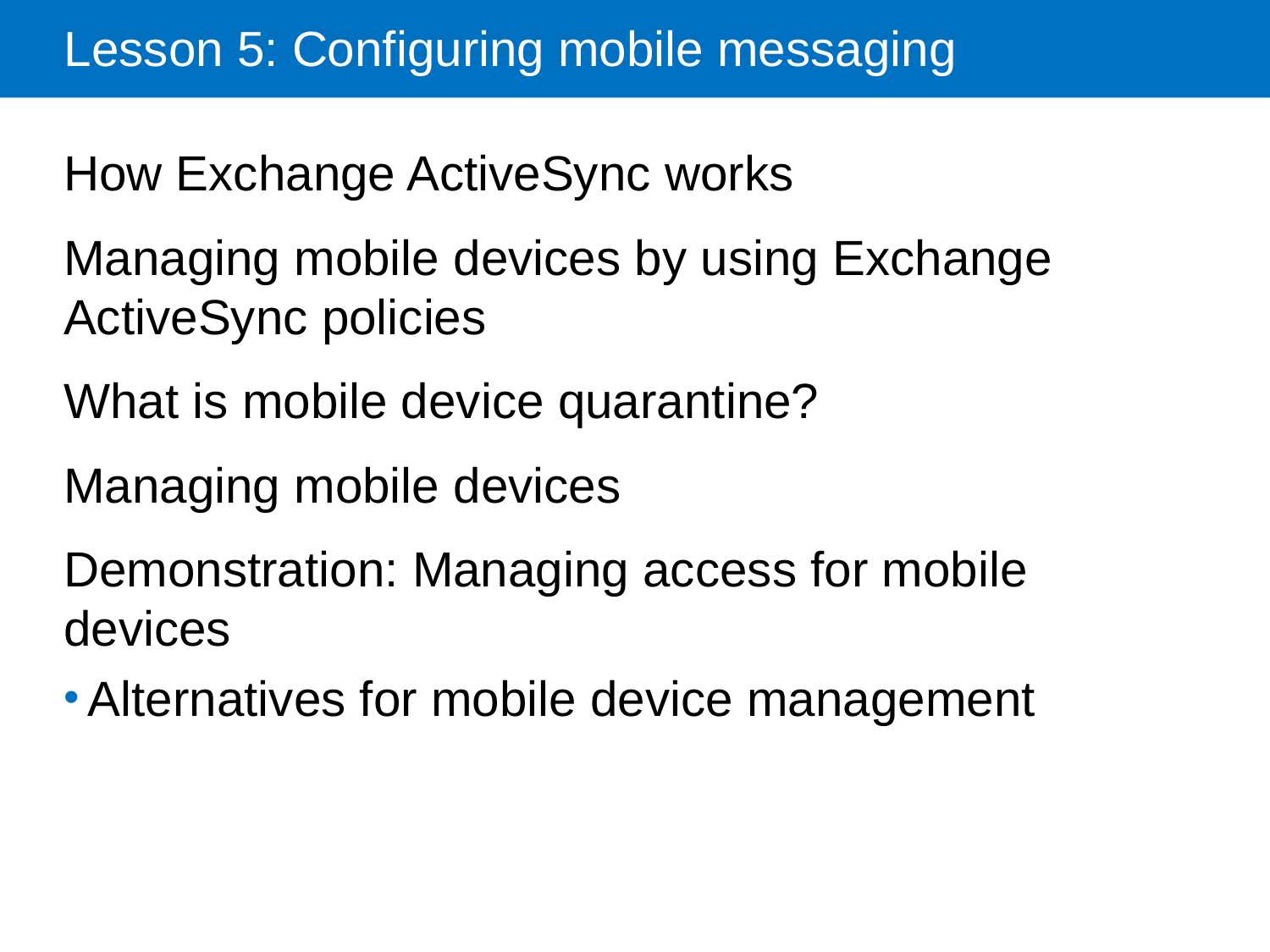

# Lesson 5: Configuring mobile messaging
How Exchange ActiveSync works
Managing mobile devices by using Exchange ActiveSync policies
What is mobile device quarantine?
Managing mobile devices
Demonstration: Managing access for mobile devices
Alternatives for mobile device management